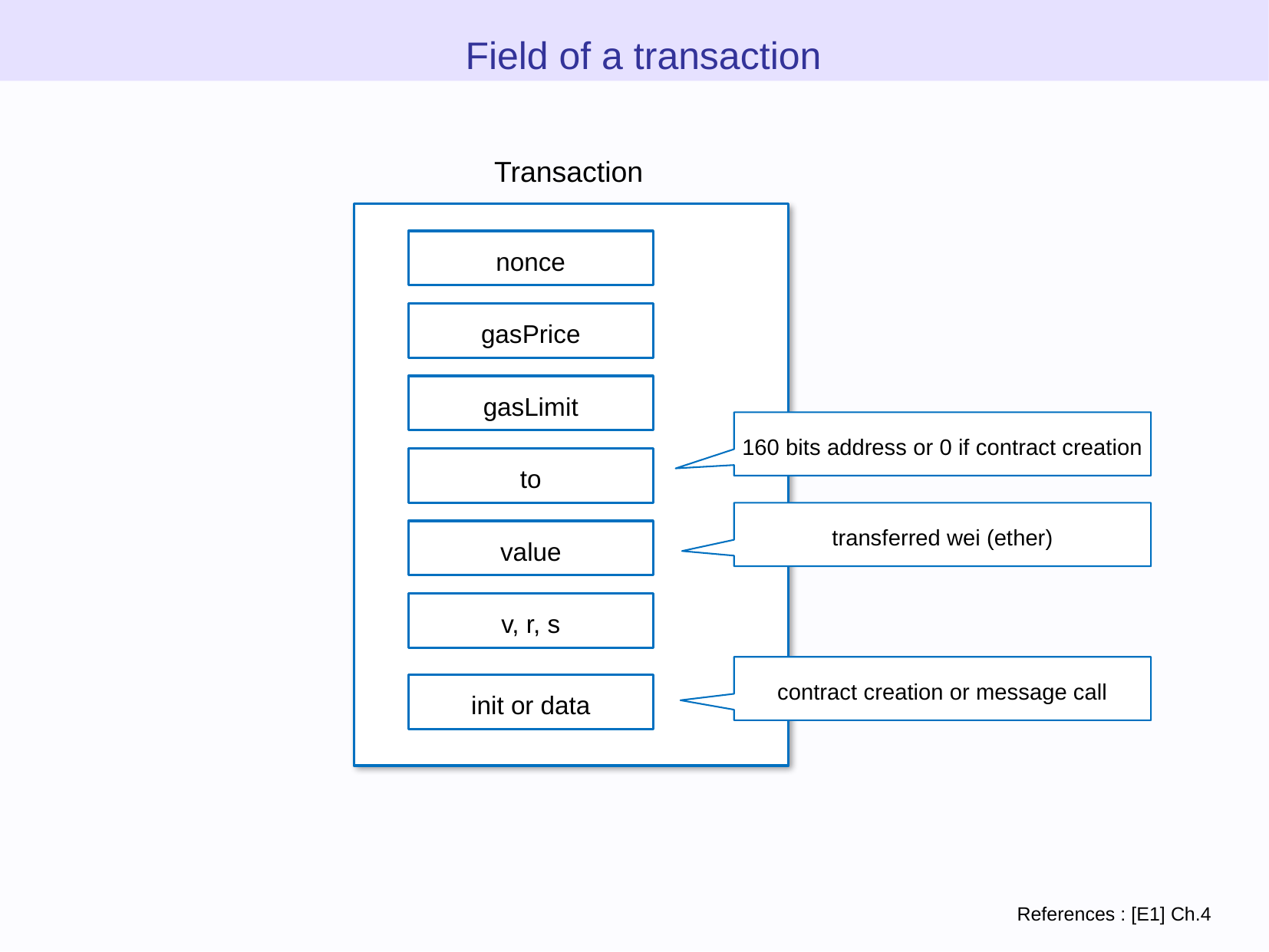

Field of a transaction
Transaction

nonce
gasPrice
gasLimit
160 bits address or 0 if contract creation
to
transferred wei (ether)
value
v, r, s
contract creation or message call
init or data
References : [E1] Ch.4